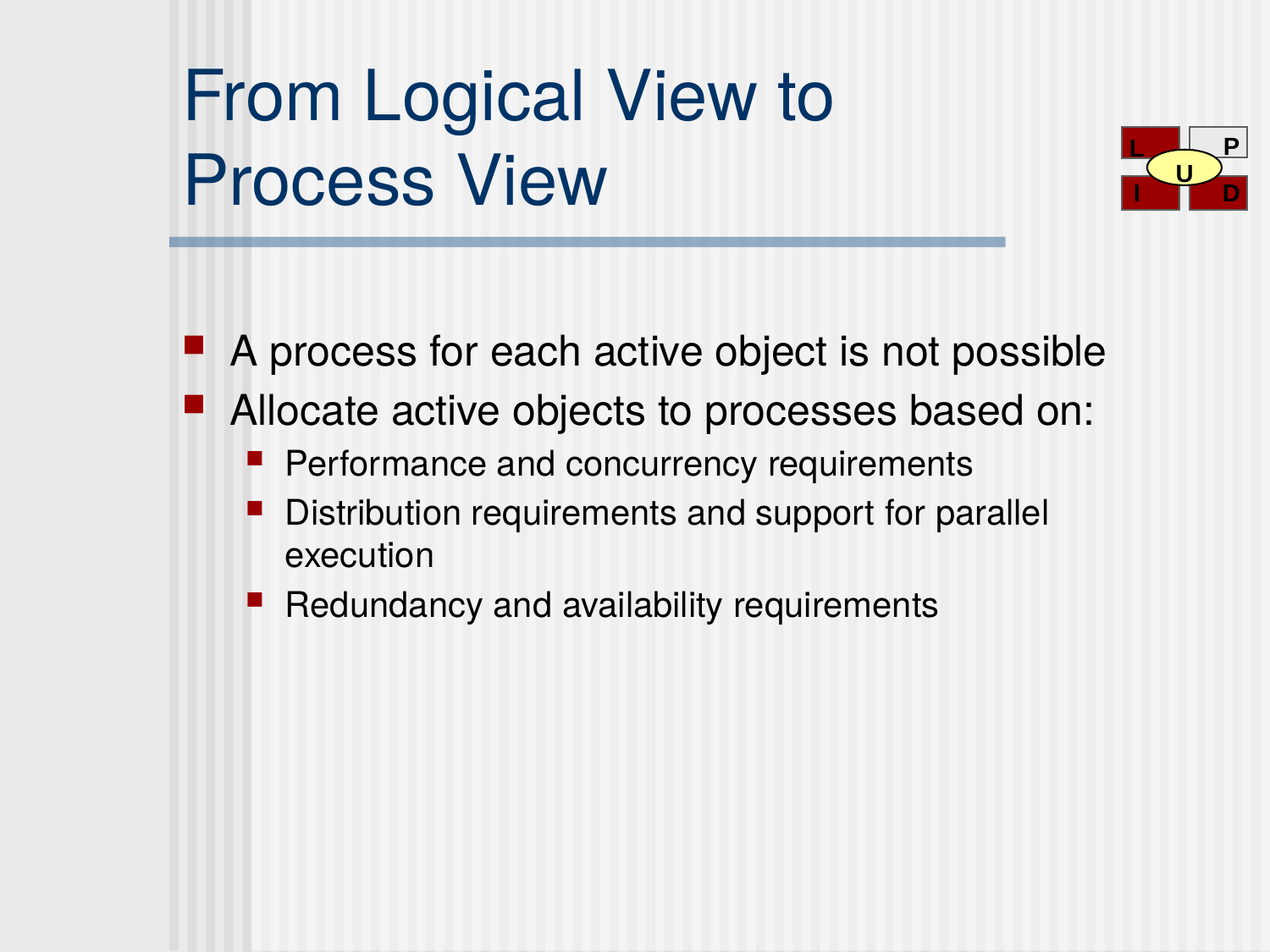

P
L
U

I
D

# From Logical View to Process View
A process for each active object is not possible
Allocate active objects to processes based on:
Performance and concurrency requirements
Distribution requirements and support for parallel execution
Redundancy and availability requirements